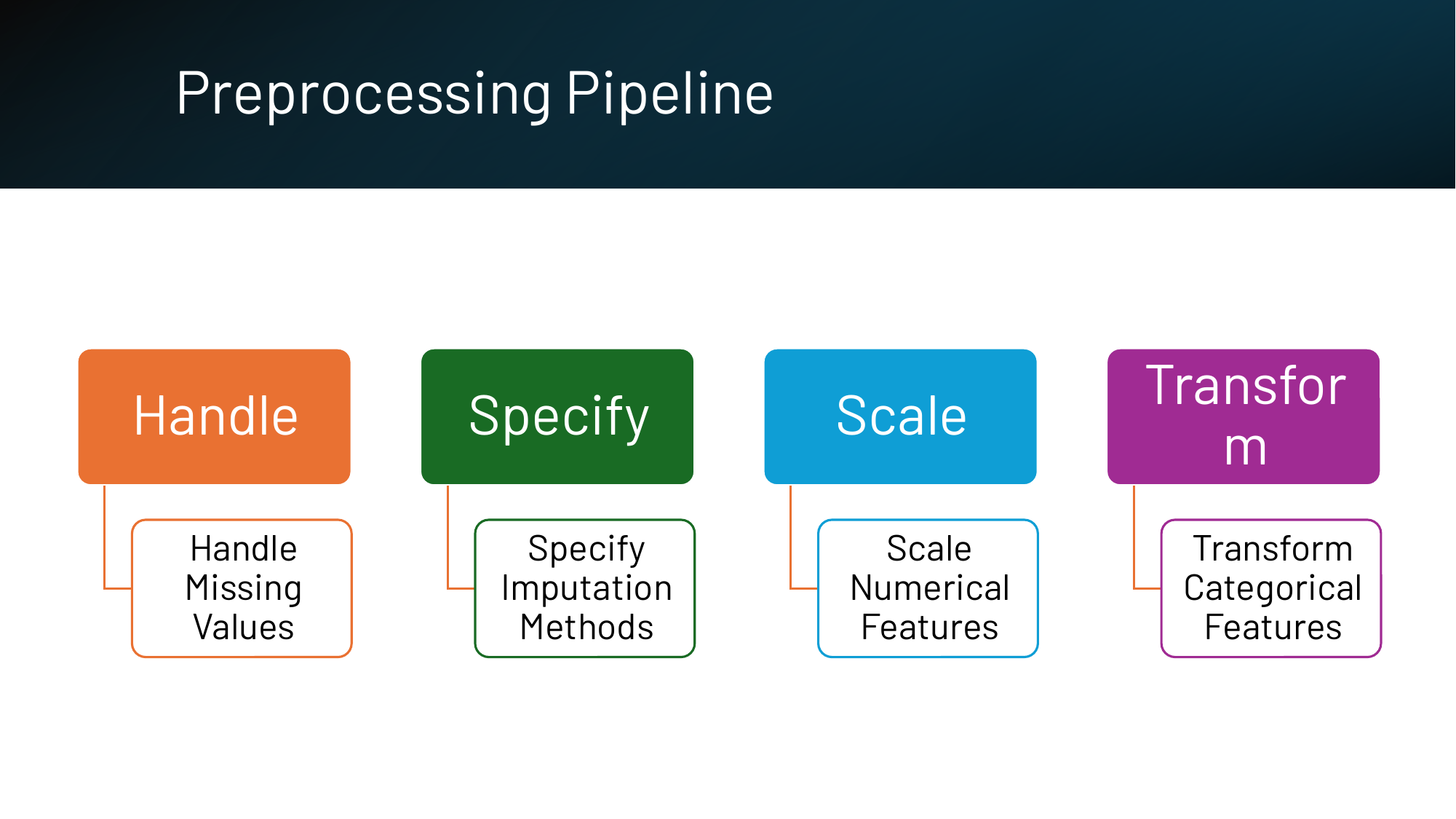

# Preprocessing Pipeline
Handle
Handle Missing Values
Specify
Specify Imputation Methods
Scale
Scale Numerical Features
Transform
Transform Categorical Features